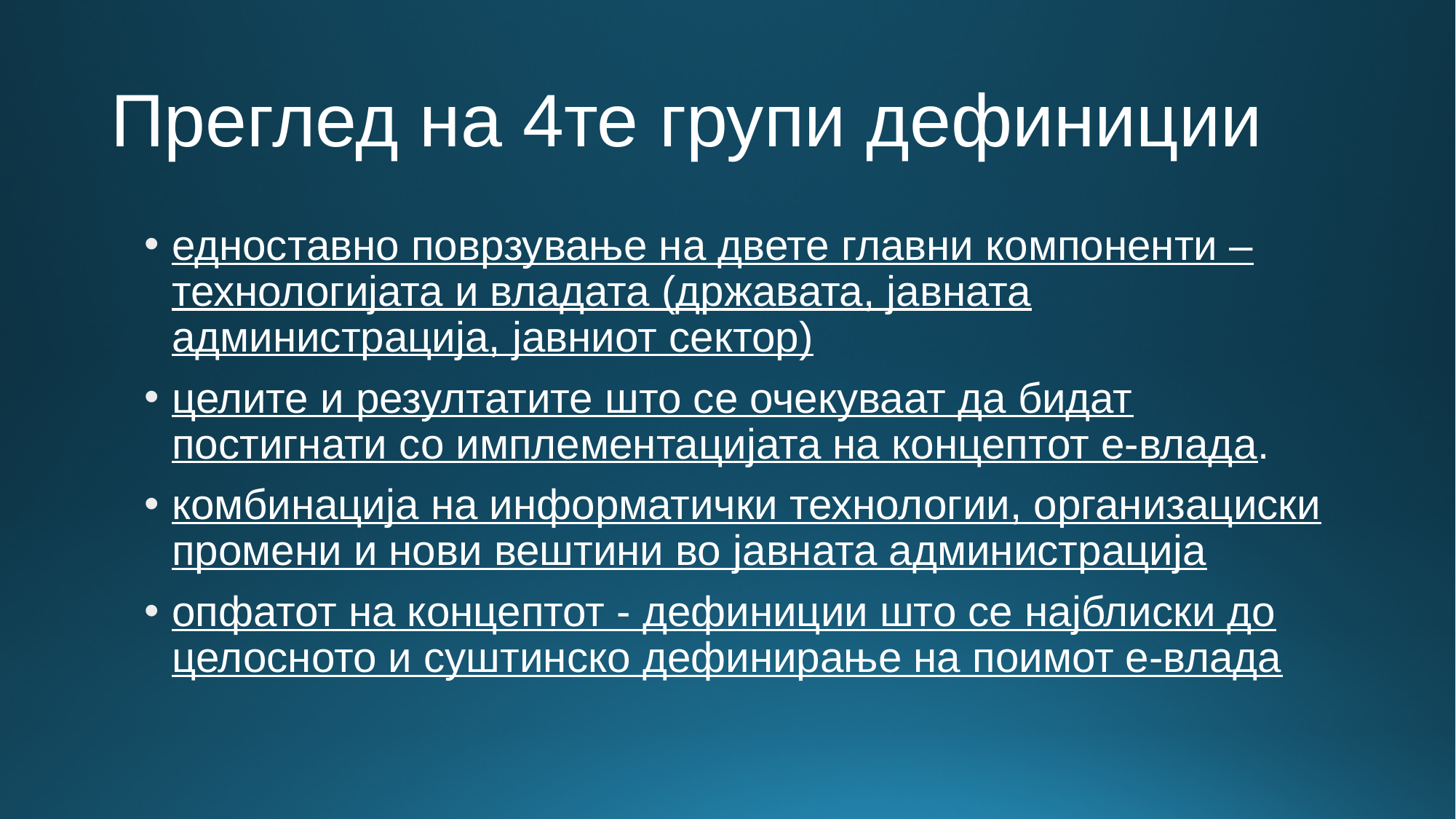

# Преглед на 4те групи дефиниции
едноставно поврзување на двете главни компоненти – технологијата и владата (државата, јавната администрација, јавниот сектор)
целите и резултатите што се очекуваат да бидат постигнати со имплементацијата на концептот е-влада.
комбинација на информатички технологии, организациски промени и нови вештини во јавната администрација
опфатот на концептот - дефиниции што се најблиски до целосното и суштинско дефинирање на поимот е-влада